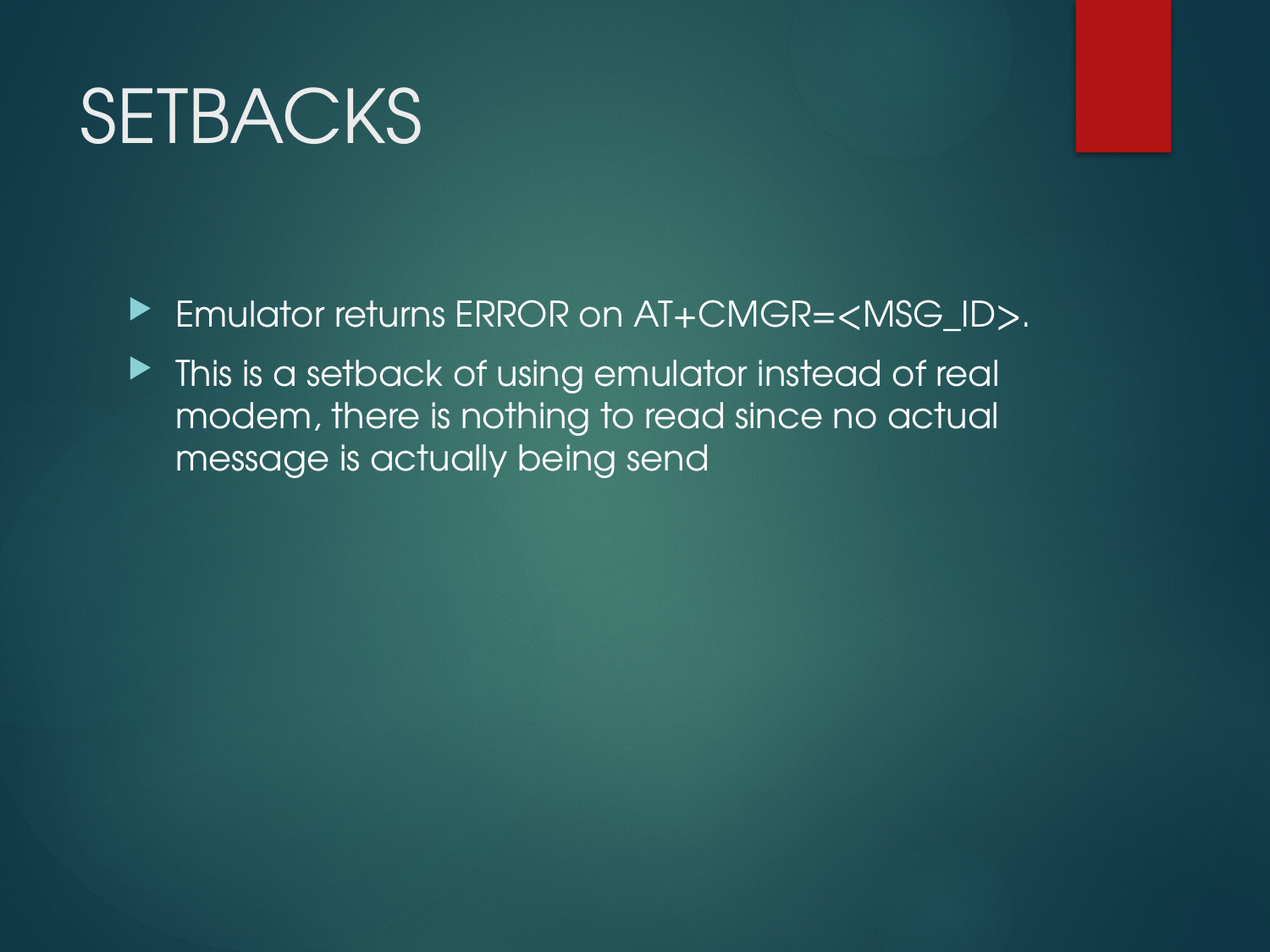

# SETBACKS
Emulator returns ERROR on AT+CMGR=<MSG_ID>.
This is a setback of using emulator instead of real modem, there is nothing to read since no actual message is actually being send